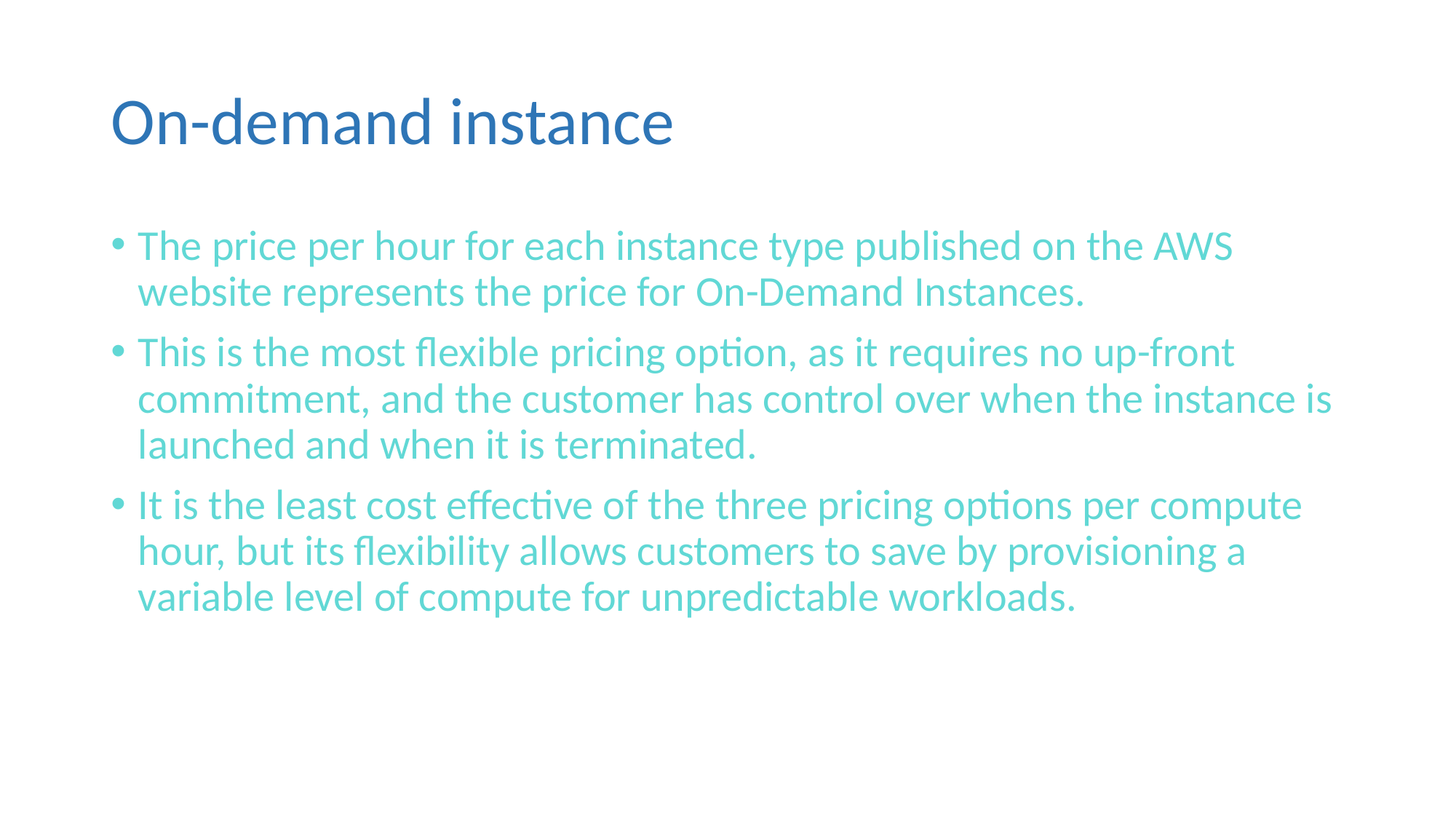

# On-demand instance
The price per hour for each instance type published on the AWS website represents the price for On-Demand Instances.
This is the most flexible pricing option, as it requires no up-front commitment, and the customer has control over when the instance is launched and when it is terminated.
It is the least cost effective of the three pricing options per compute hour, but its flexibility allows customers to save by provisioning a variable level of compute for unpredictable workloads.